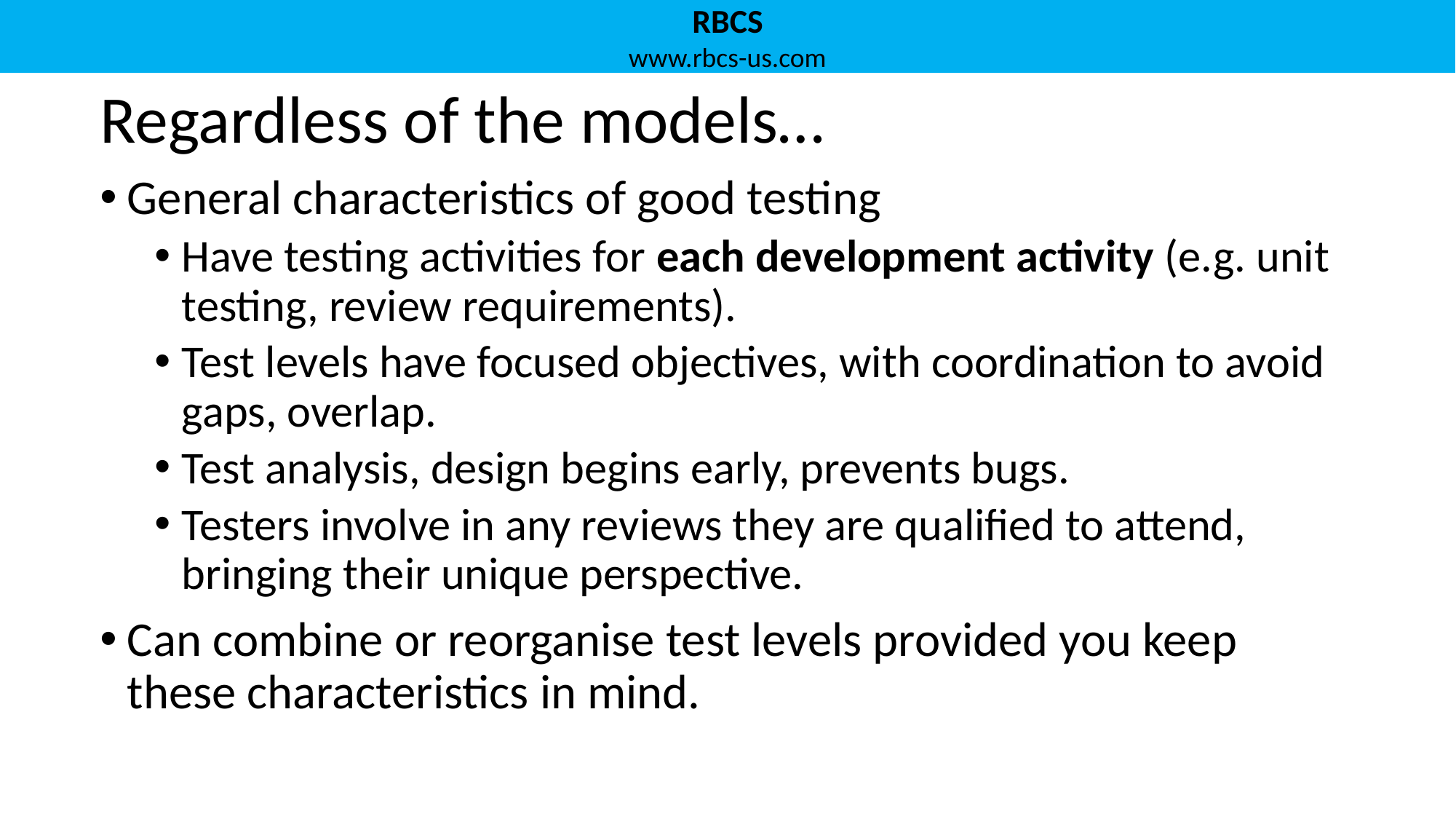

# Regardless of the models…
General characteristics of good testing
Have testing activities for each development activity (e.g. unit testing, review requirements).
Test levels have focused objectives, with coordination to avoid gaps, overlap.
Test analysis, design begins early, prevents bugs.
Testers involve in any reviews they are qualified to attend, bringing their unique perspective.
Can combine or reorganise test levels provided you keep these characteristics in mind.